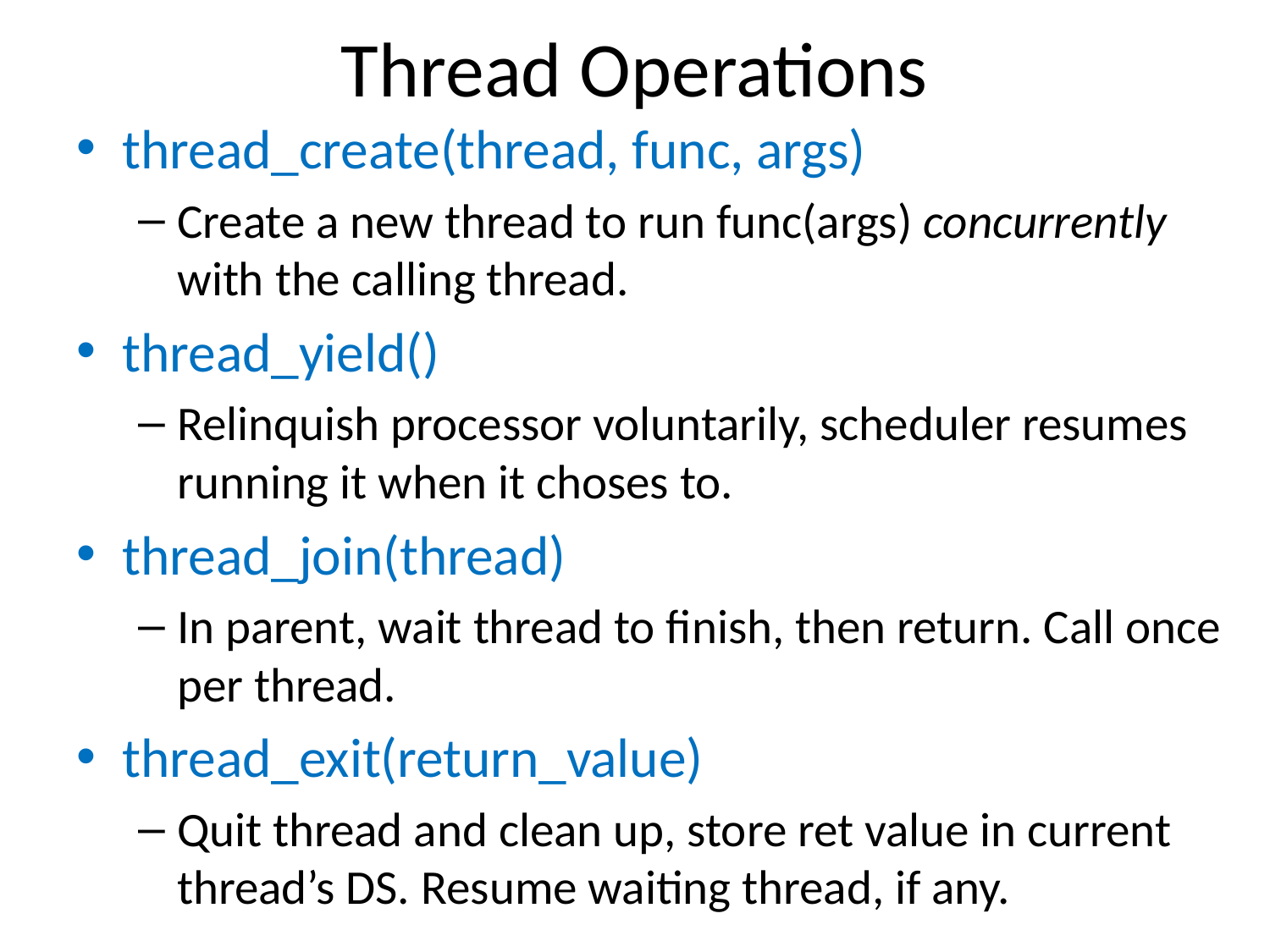

# Thread Operations
thread_create(thread, func, args)
Create a new thread to run func(args) concurrently with the calling thread.
thread_yield()
Relinquish processor voluntarily, scheduler resumes running it when it choses to.
thread_join(thread)
In parent, wait thread to finish, then return. Call once per thread.
thread_exit(return_value)
Quit thread and clean up, store ret value in current thread’s DS. Resume waiting thread, if any.